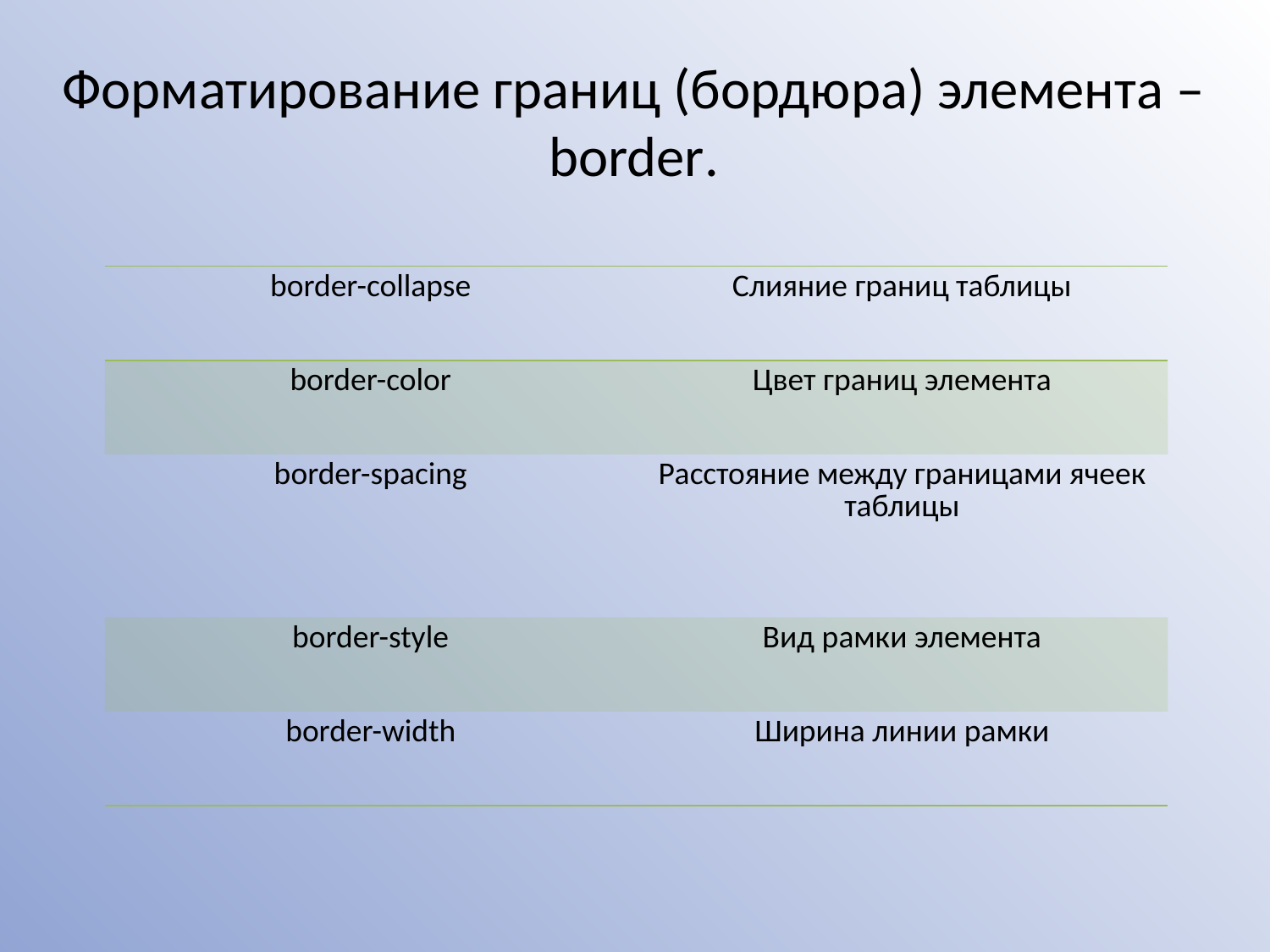

Форматирование границ (бордюра) элемента – border.
| border-collapse | Слияние границ таблицы |
| --- | --- |
| border-color | Цвет границ элемента |
| border-spacing | Расстояние между границами ячеек таблицы |
| border-style | Вид рамки элемента |
| border-width | Ширина линии рамки |